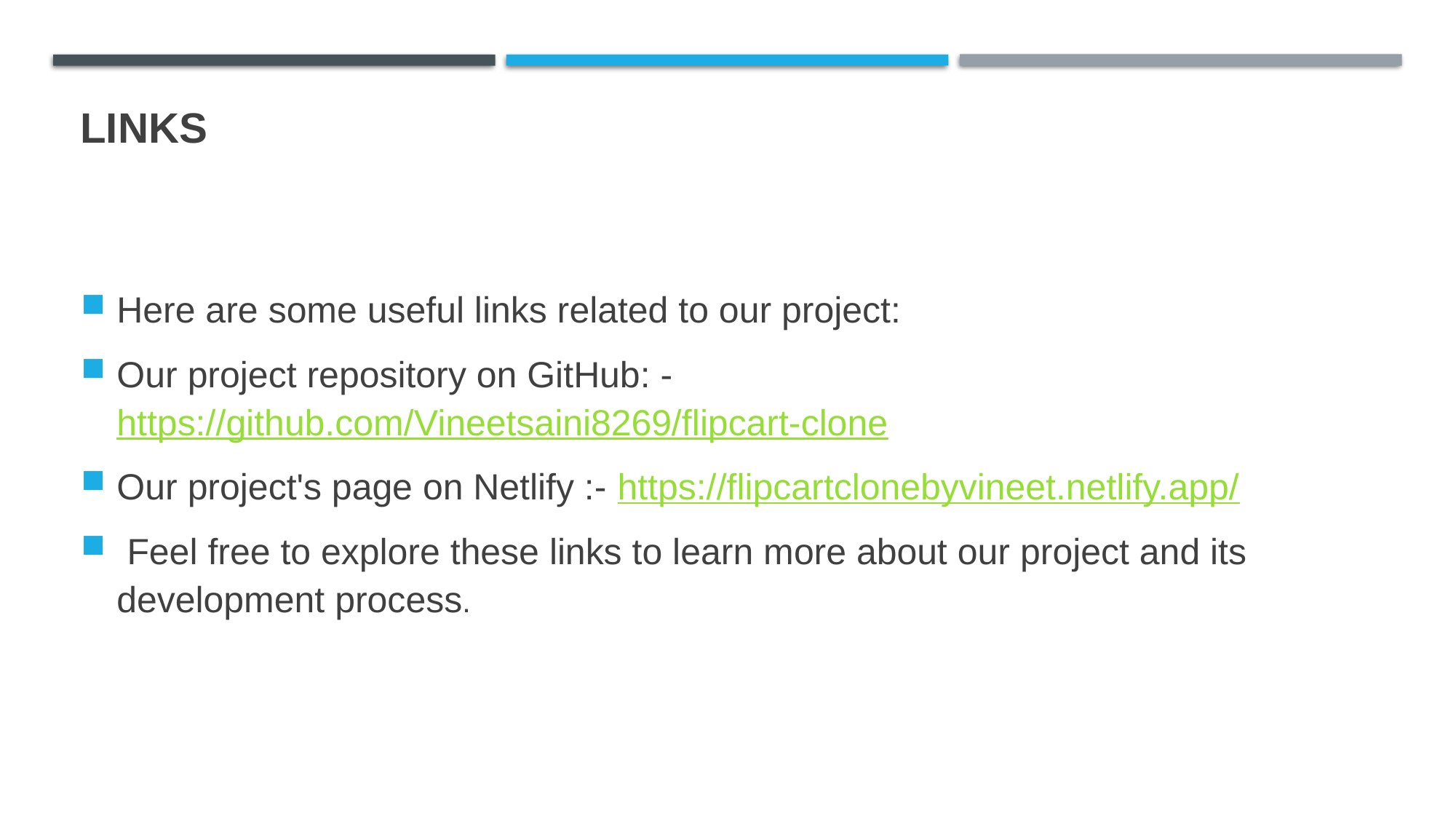

# links
Here are some useful links related to our project:
Our project repository on GitHub: - https://github.com/Vineetsaini8269/flipcart-clone
Our project's page on Netlify :- https://flipcartclonebyvineet.netlify.app/
 Feel free to explore these links to learn more about our project and its development process.